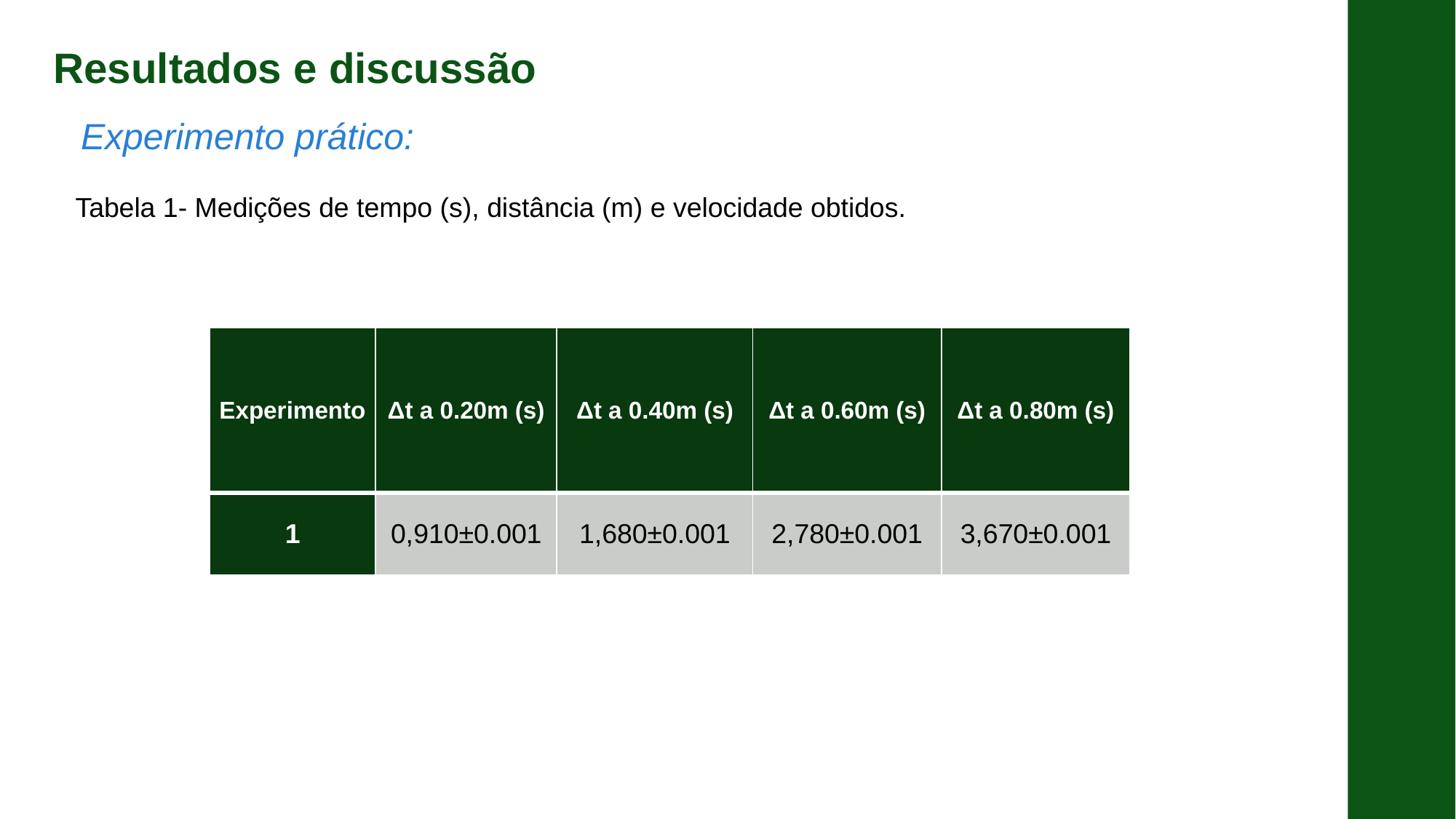

Resultados e discussão

Experimento prático:
Tabela 1- Medições de tempo (s), distância (m) e velocidade obtidos.
| Experimento | Δt a 0.20m (s) | Δt a 0.40m (s) | Δt a 0.60m (s) | Δt a 0.80m (s) |
| --- | --- | --- | --- | --- |
| 1 | 0,910±0.001 | 1,680±0.001 | 2,780±0.001 | 3,670±0.001 |